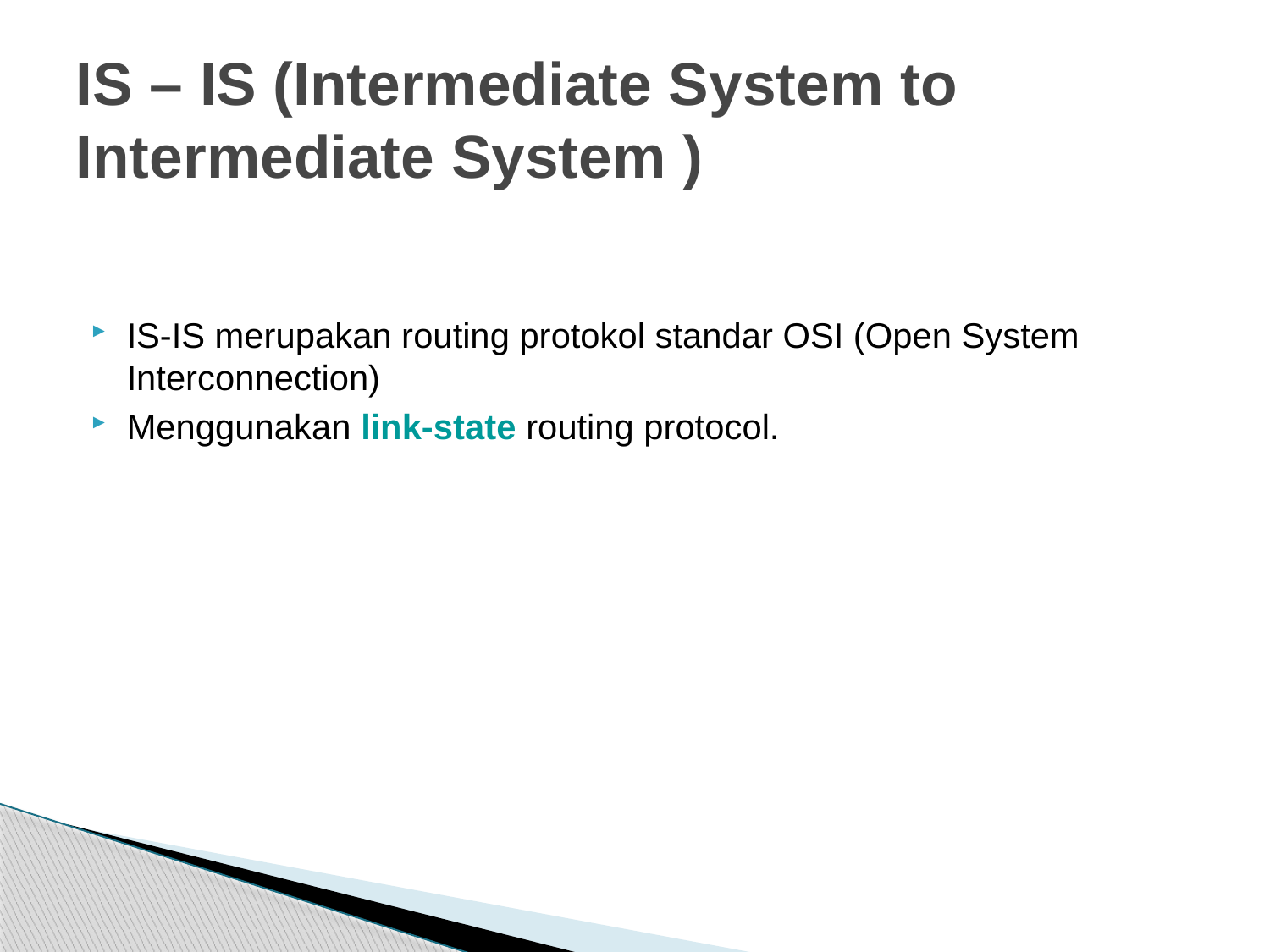

# IS – IS (Intermediate System to Intermediate System )
IS-IS merupakan routing protokol standar OSI (Open System Interconnection)
Menggunakan link-state routing protocol.